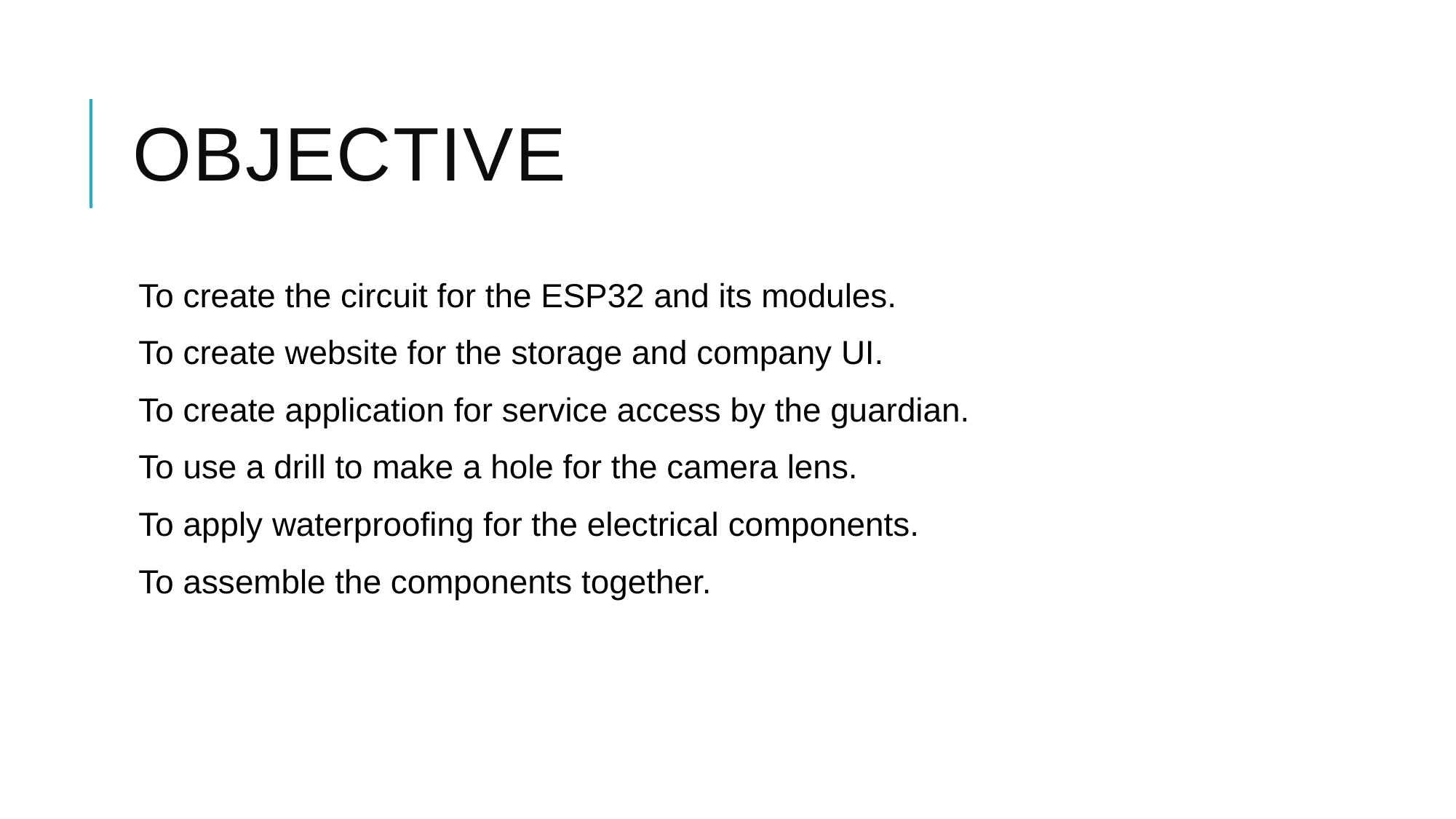

# Objective
To create the circuit for the ESP32 and its modules.
To create website for the storage and company UI.
To create application for service access by the guardian.
To use a drill to make a hole for the camera lens.
To apply waterproofing for the electrical components.
To assemble the components together.